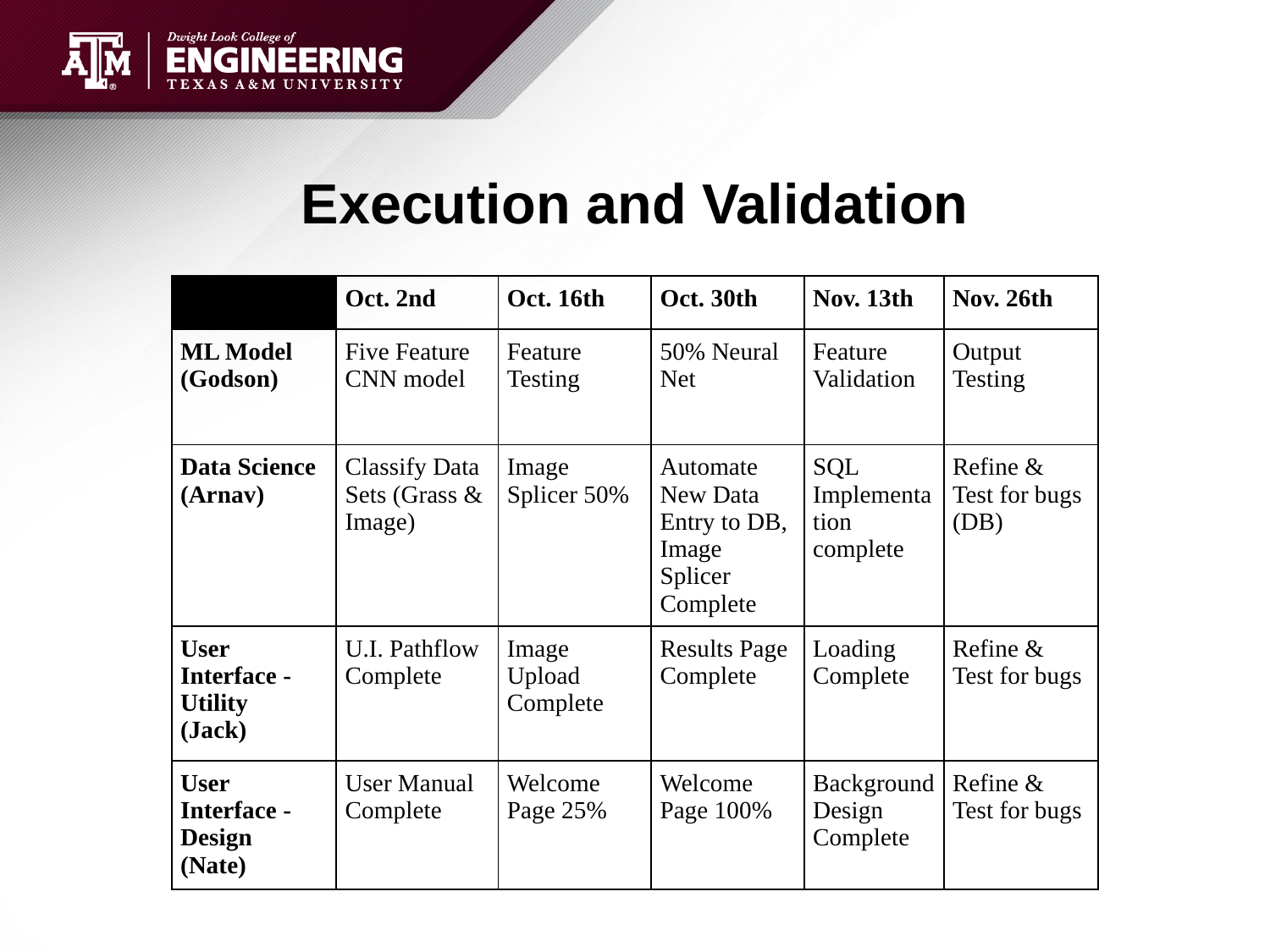

# Execution and Validation
|  | Oct. 2nd | Oct. 16th | Oct. 30th | Nov. 13th | Nov. 26th |
| --- | --- | --- | --- | --- | --- |
| ML Model (Godson) | Five Feature CNN model | Feature Testing | 50% Neural Net | Feature Validation | Output Testing |
| Data Science (Arnav) | Classify Data Sets (Grass & Image) | Image Splicer 50% | Automate New Data Entry to DB, Image Splicer Complete | SQL Implementation complete | Refine & Test for bugs (DB) |
| User Interface - Utility (Jack) | U.I. Pathflow Complete | Image Upload Complete | Results Page Complete | Loading Complete | Refine & Test for bugs |
| User Interface - Design (Nate) | User Manual Complete | Welcome Page 25% | Welcome Page 100% | Background Design Complete | Refine & Test for bugs |